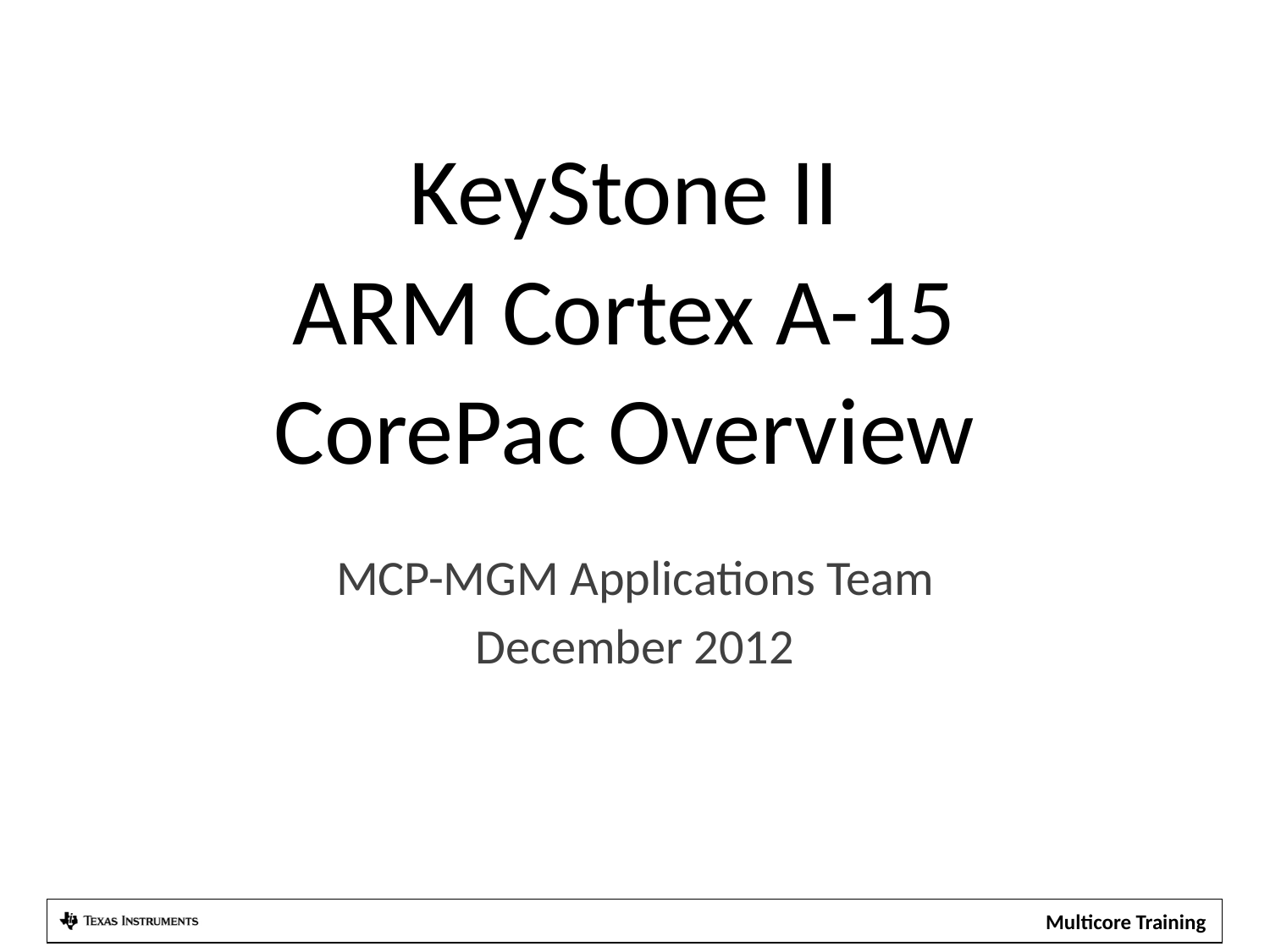

# KeyStone II ARM Cortex A-15 CorePac Overview
MCP-MGM Applications Team
December 2012